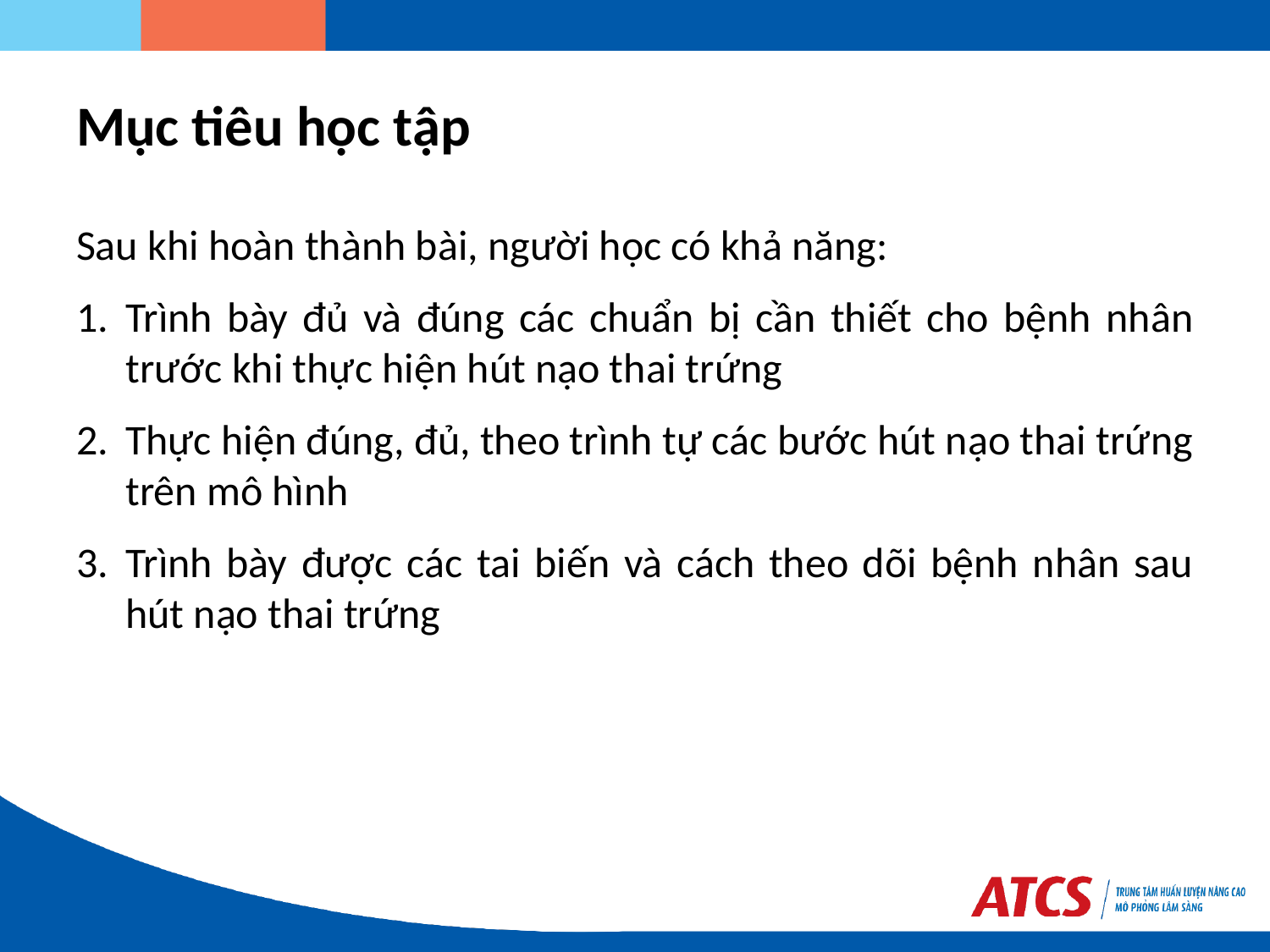

# Mục tiêu học tập
Sau khi hoàn thành bài, người học có khả năng:
Trình bày đủ và đúng các chuẩn bị cần thiết cho bệnh nhân trước khi thực hiện hút nạo thai trứng
Thực hiện đúng, đủ, theo trình tự các bước hút nạo thai trứng trên mô hình
Trình bày được các tai biến và cách theo dõi bệnh nhân sau hút nạo thai trứng